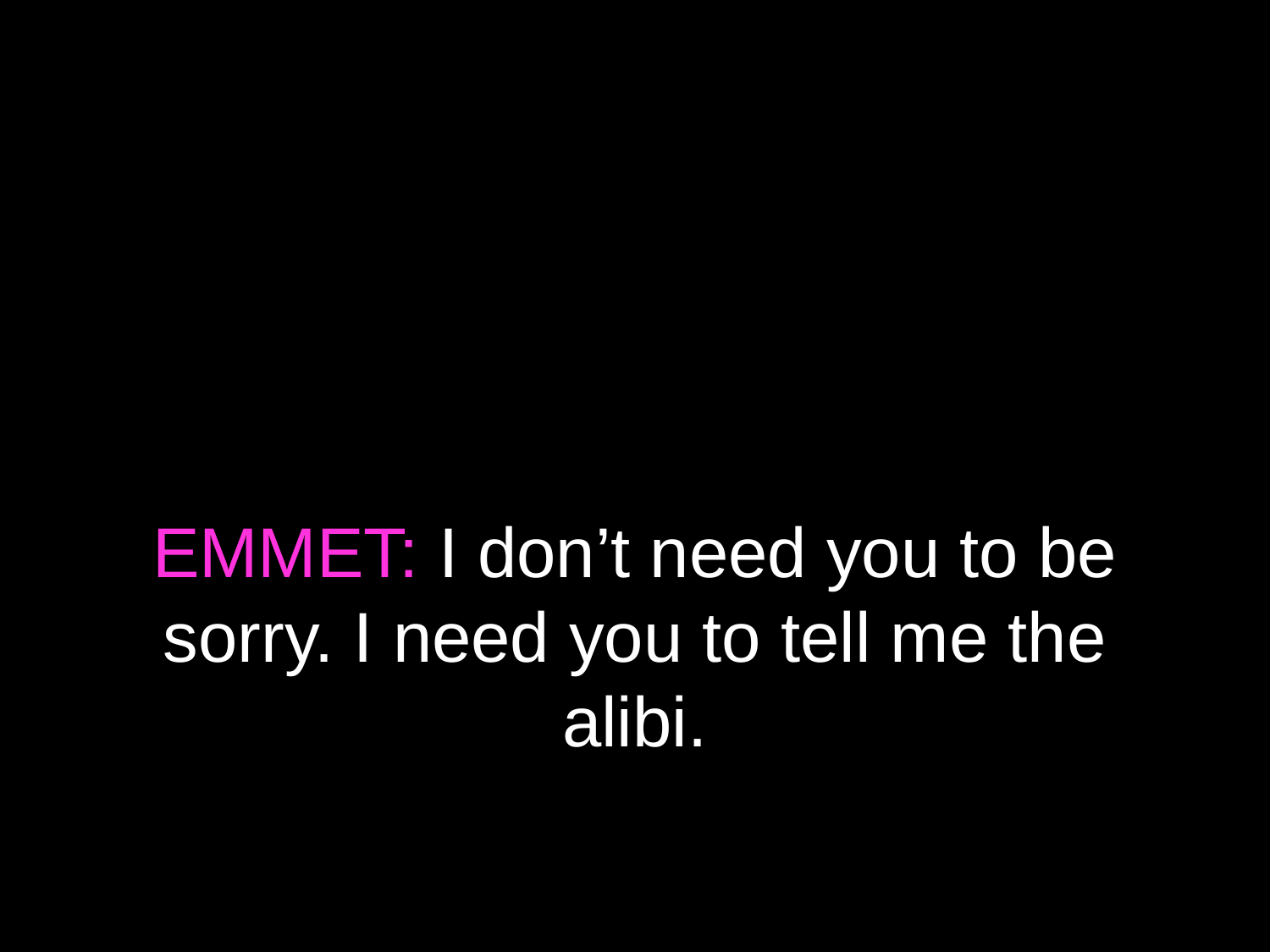

# EMMET: I don’t need you to be sorry. I need you to tell me the alibi.